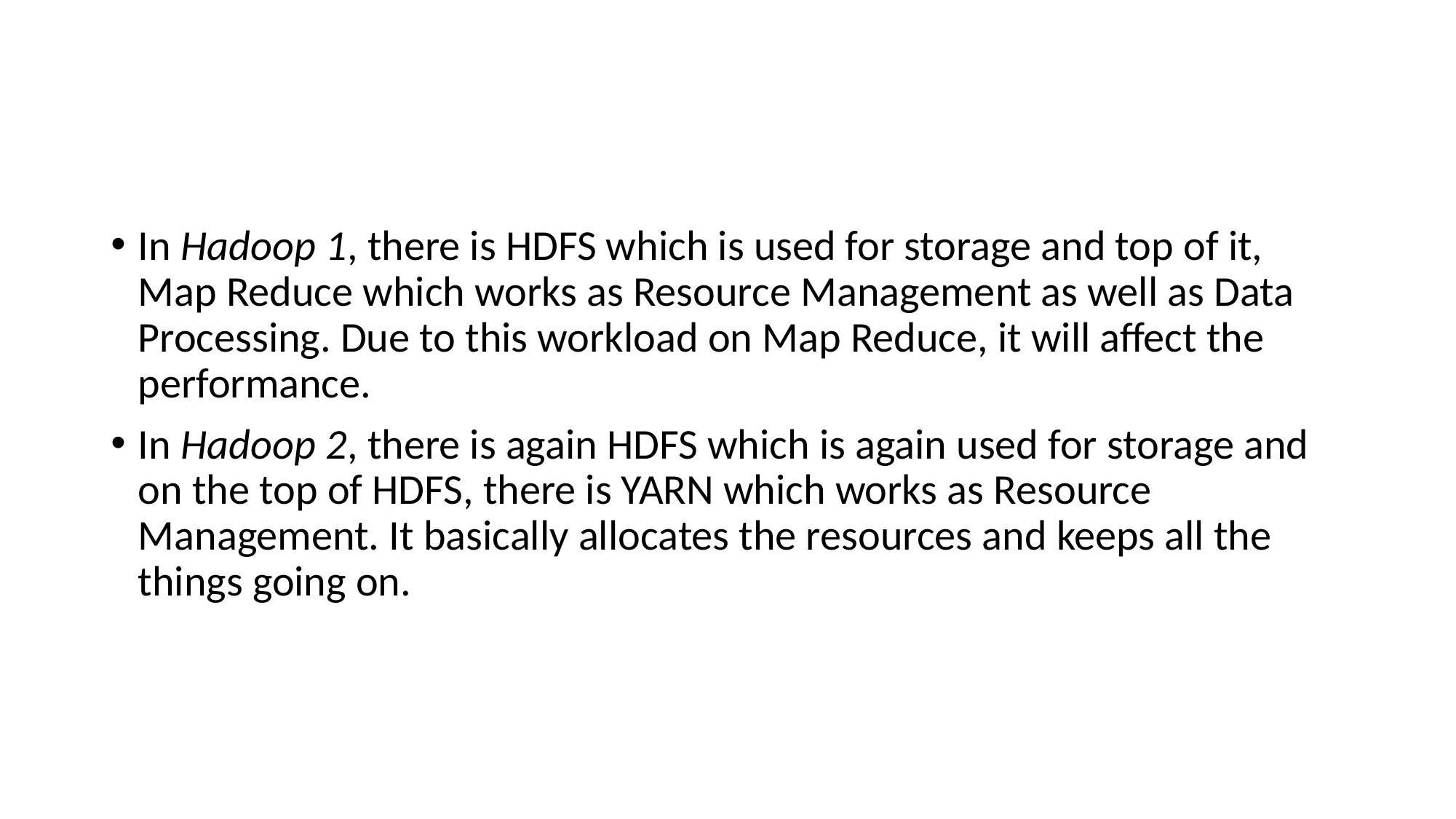

#
In Hadoop 1, there is HDFS which is used for storage and top of it, Map Reduce which works as Resource Management as well as Data Processing. Due to this workload on Map Reduce, it will affect the performance.
In Hadoop 2, there is again HDFS which is again used for storage and on the top of HDFS, there is YARN which works as Resource Management. It basically allocates the resources and keeps all the things going on.